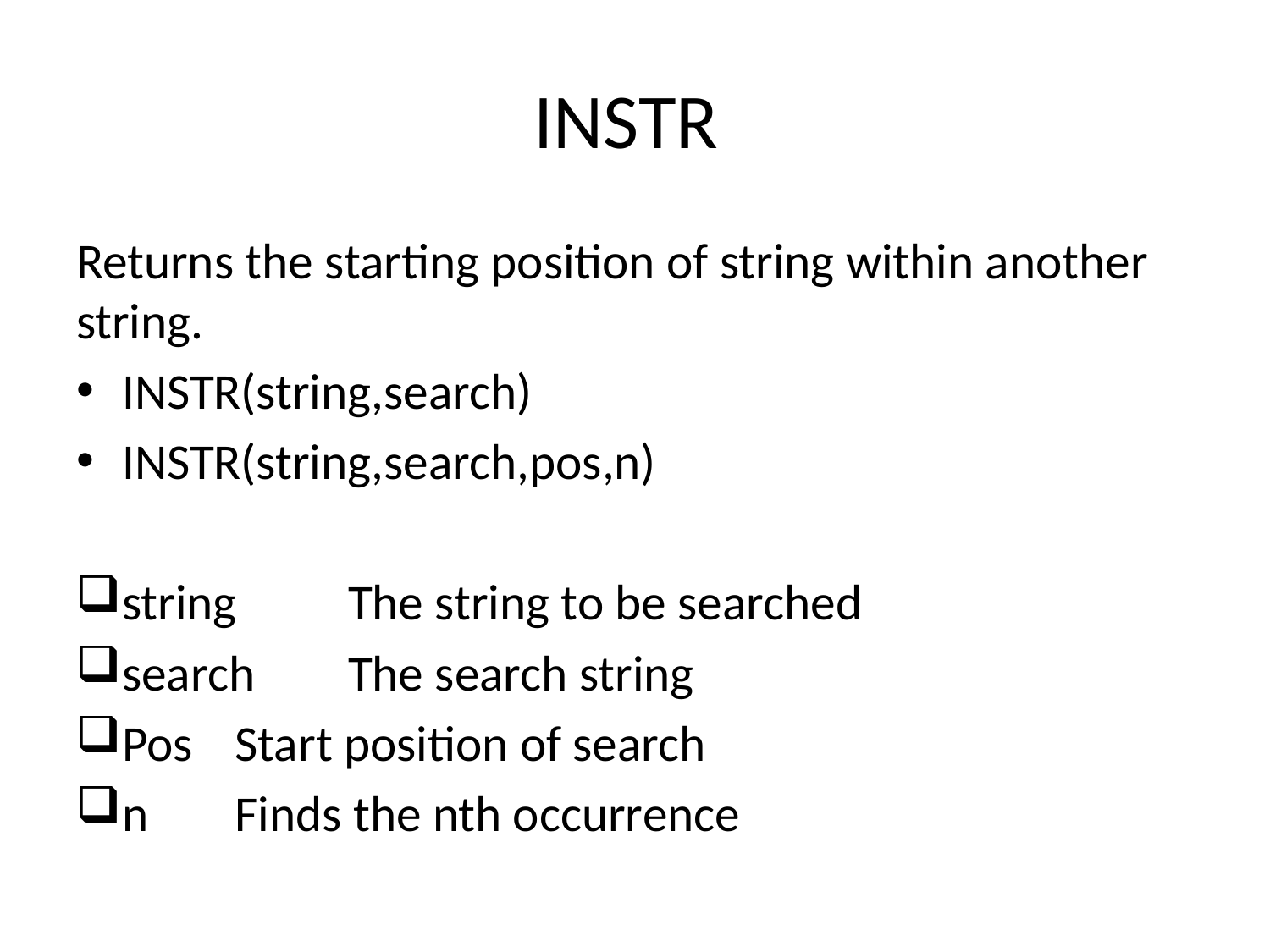

# INSTR
Returns the starting position of string within another string.
INSTR(string,search)
INSTR(string,search,pos,n)

string	The string to be searched
search	The search string
Pos		Start position of search
n		Finds the nth occurrence